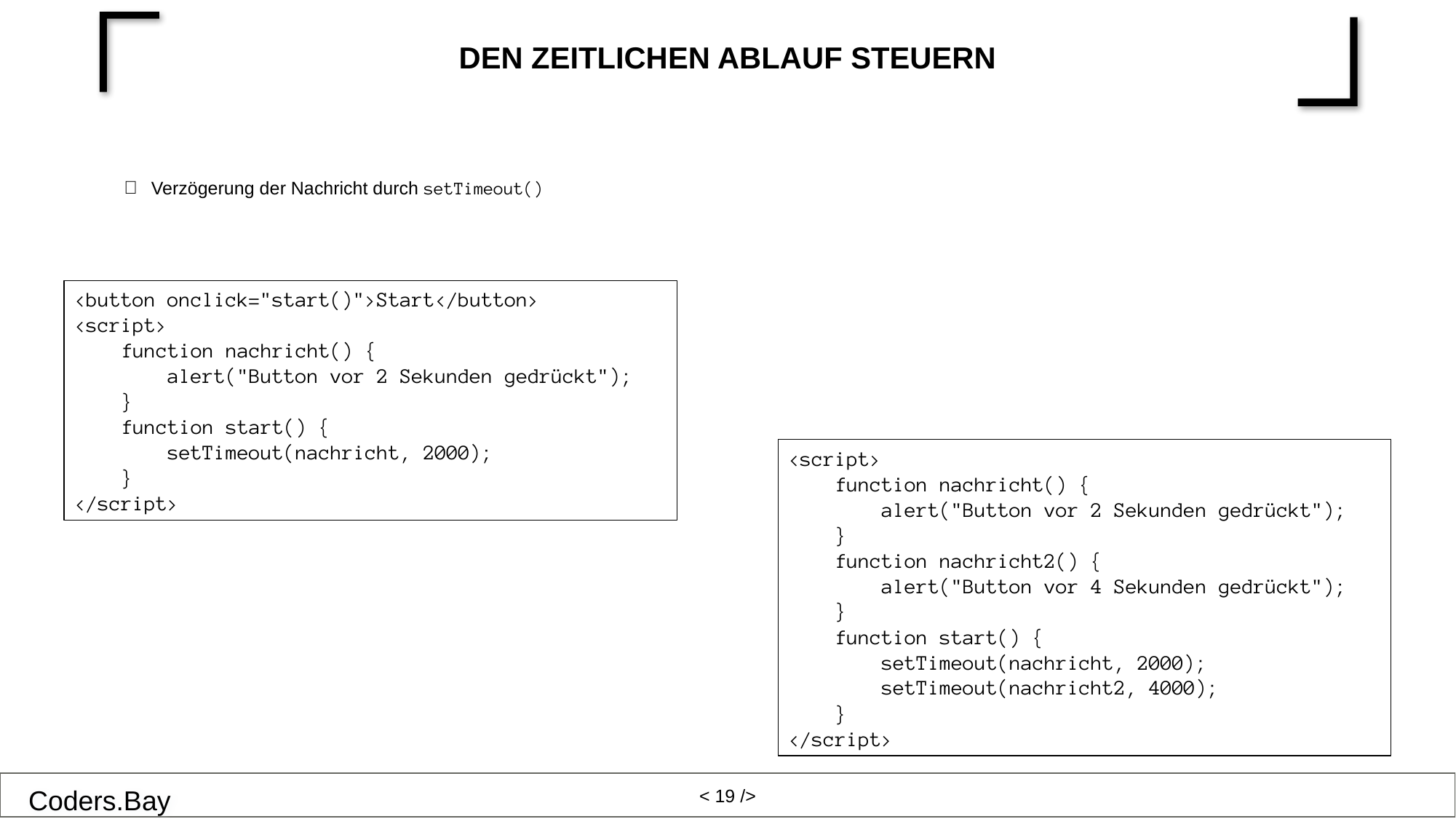

# Den zeitlichen Ablauf steuern
Verzögerung der Nachricht durch setTimeout()
<button onclick="start()">Start</button>
<script>
    function nachricht() {
        alert("Button vor 2 Sekunden gedrückt");
    }
    function start() {
        setTimeout(nachricht, 2000);
    }
</script>
<script>
    function nachricht() {
        alert("Button vor 2 Sekunden gedrückt");
    }
    function nachricht2() {
        alert("Button vor 4 Sekunden gedrückt");
    }
    function start() {
        setTimeout(nachricht, 2000);
        setTimeout(nachricht2, 4000);
    }
</script>